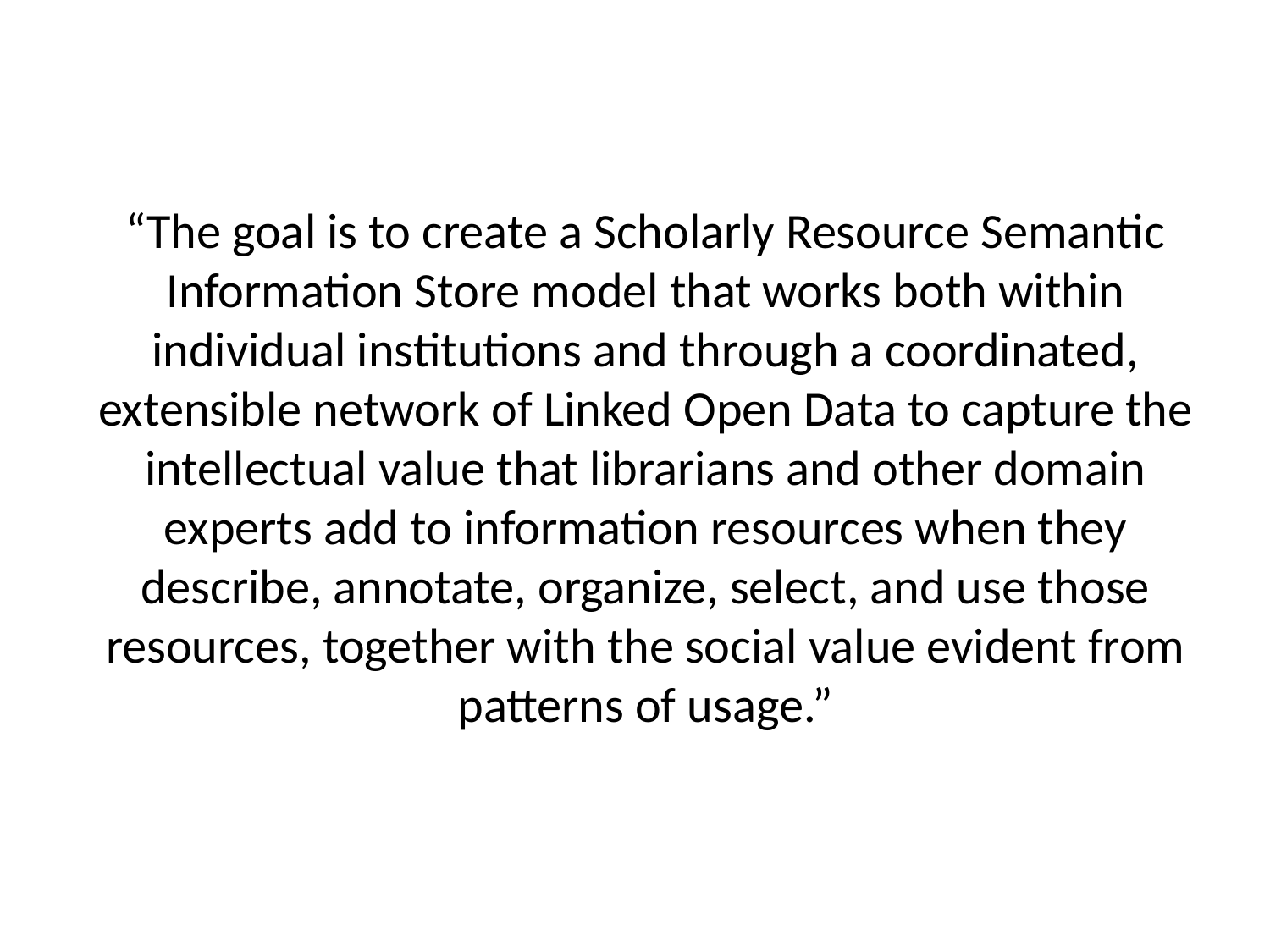

# “The goal is to create a Scholarly Resource Semantic Information Store model that works both within individual institutions and through a coordinated, extensible network of Linked Open Data to capture the intellectual value that librarians and other domain experts add to information resources when they describe, annotate, organize, select, and use those resources, together with the social value evident from patterns of usage.”